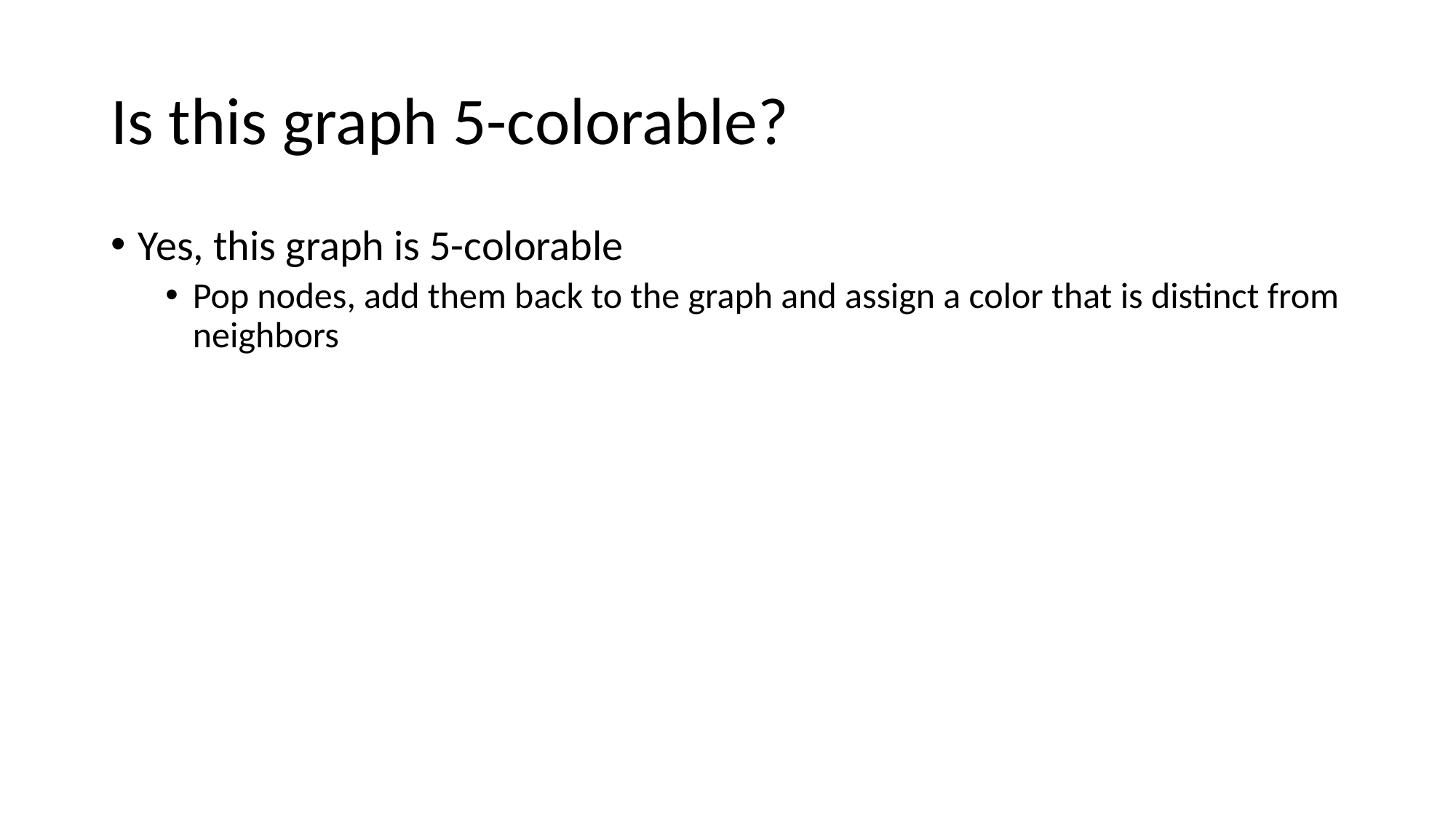

# Is this graph 5-colorable?
Yes, this graph is 5-colorable
Pop nodes, add them back to the graph and assign a color that is distinct from neighbors